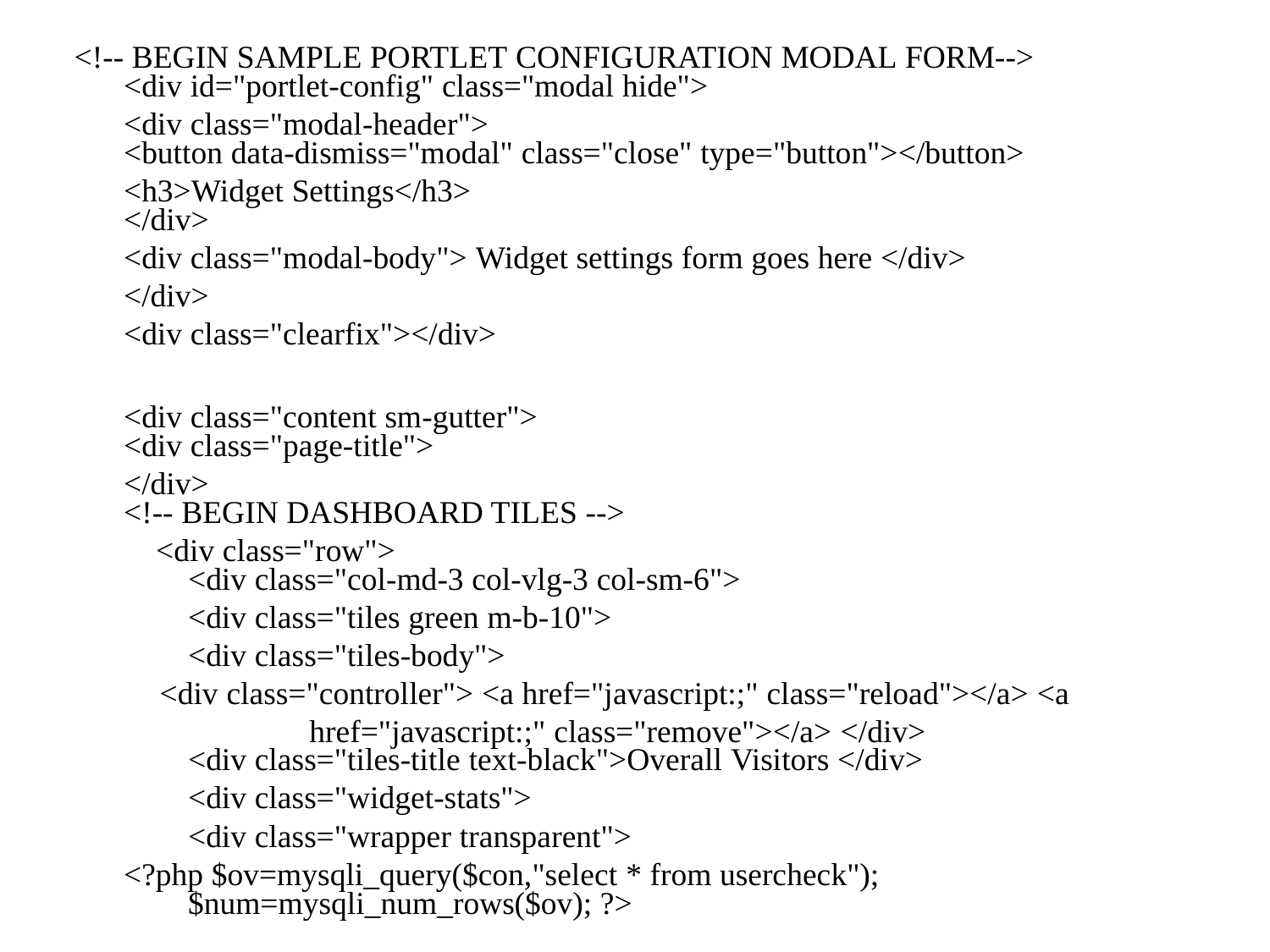

<!-- BEGIN SAMPLE PORTLET CONFIGURATION MODAL FORM-->
           <div id="portlet-config" class="modal hide">
           <div class="modal-header">
           <button data-dismiss="modal" class="close" type="button"></button>
           <h3>Widget Settings</h3>
           </div>
           <div class="modal-body"> Widget settings form goes here </div>
           </div>
           <div class="clearfix"></div>
           <div class="content sm-gutter">
           <div class="page-title">
           </div>
           <!-- BEGIN DASHBOARD TILES -->
               <div class="row">
                   <div class="col-md-3 col-vlg-3 col-sm-6">
                   <div class="tiles green m-b-10">
                   <div class="tiles-body">
    <div class="controller"> <a href="javascript:;" class="reload"></a> <a                   href="javascript:;" class="remove"></a> </div>
                   <div class="tiles-title text-black">Overall Visitors </div>
                   <div class="widget-stats">
                   <div class="wrapper transparent">
           <?php $ov=mysqli_query($con,"select * from usercheck");
                   $num=mysqli_num_rows($ov); ?>